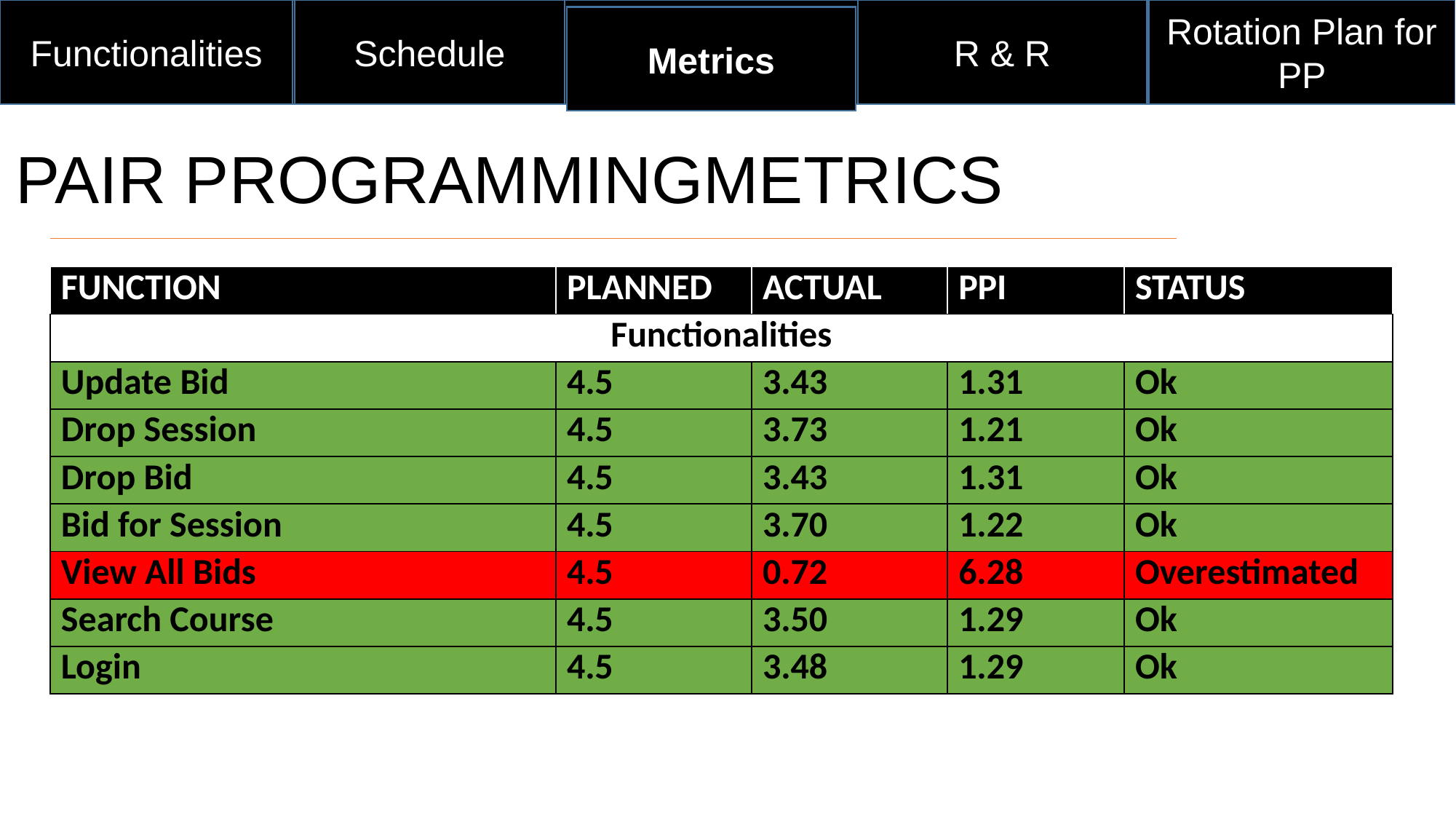

Functionalities
R & R
Rotation Plan for PP
Schedule
Metrics
# PAIR PROGRAMMINGMETRICS
| FUNCTION | PLANNED | ACTUAL | PPI | STATUS |
| --- | --- | --- | --- | --- |
| Functionalities |  |  |  |  |
| Update Bid | 4.5 | 3.43 | 1.31 | Ok |
| Drop Session | 4.5 | 3.73 | 1.21 | Ok |
| Drop Bid | 4.5 | 3.43 | 1.31 | Ok |
| Bid for Session | 4.5 | 3.70 | 1.22 | Ok |
| View All Bids | 4.5 | 0.72 | 6.28 | Overestimated |
| Search Course | 4.5 | 3.50 | 1.29 | Ok |
| Login | 4.5 | 3.48 | 1.29 | Ok |